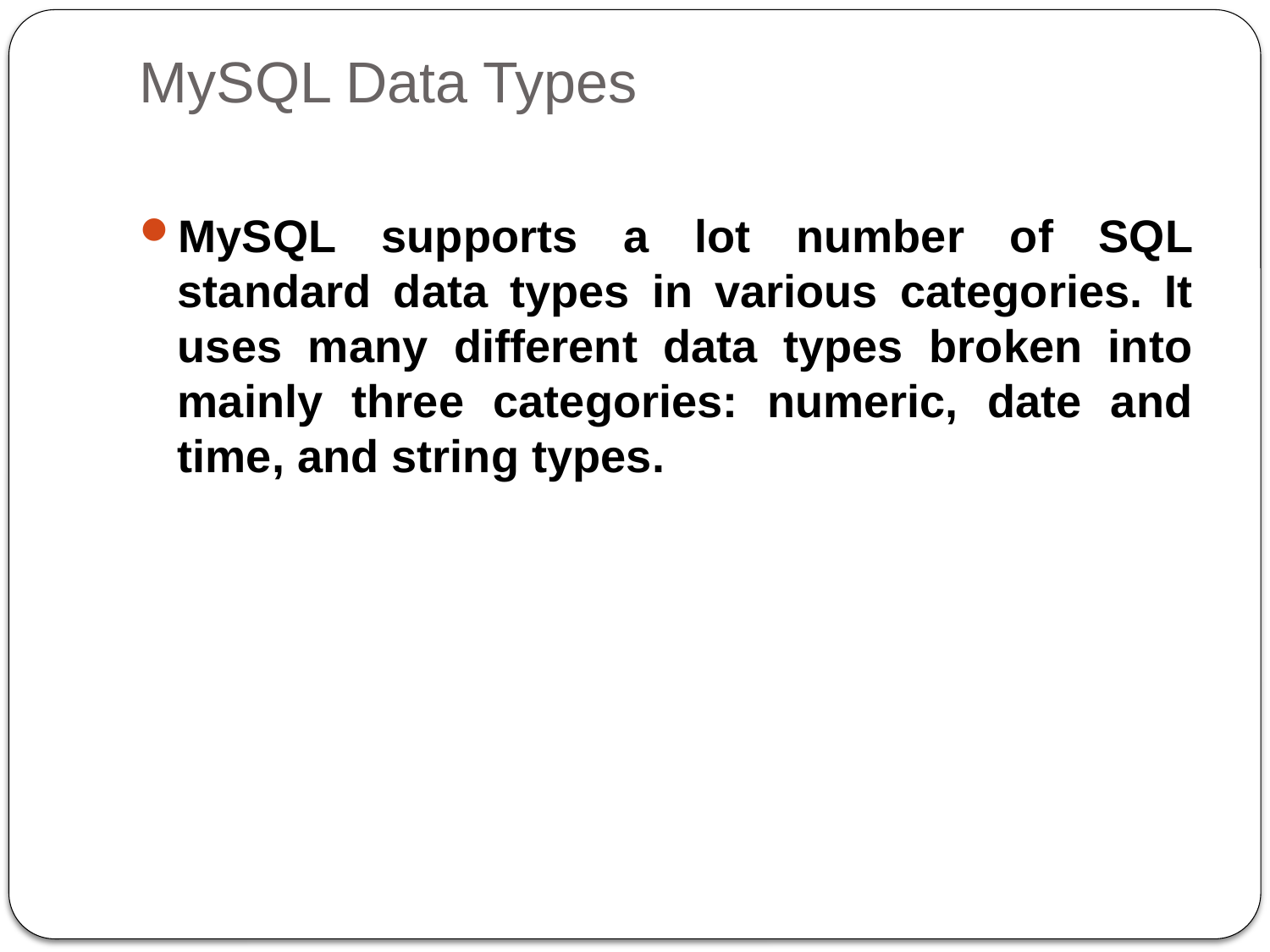

# MySQL Data Types
MySQL supports a lot number of SQL standard data types in various categories. It uses many different data types broken into mainly three categories: numeric, date and time, and string types.